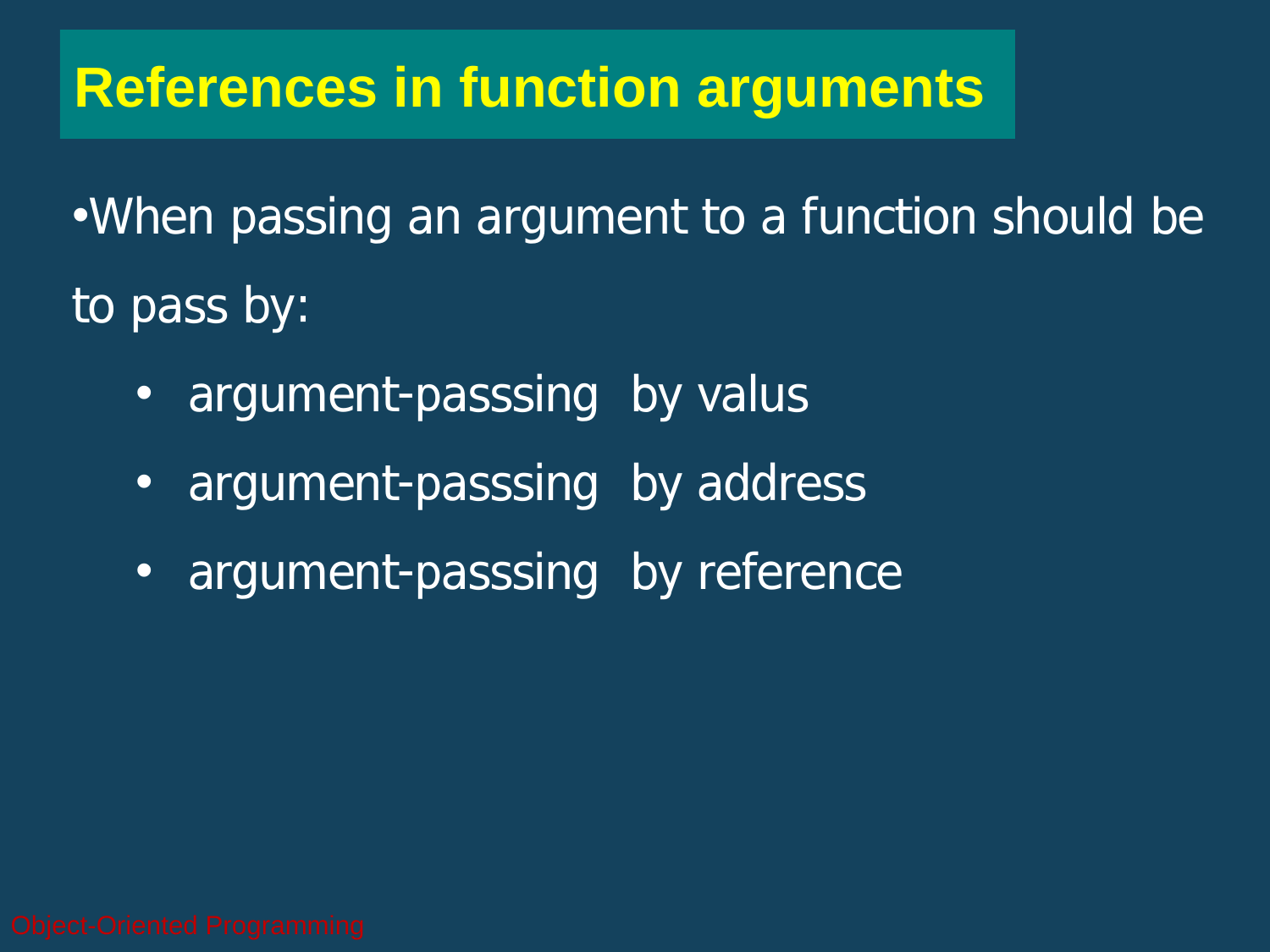

References in function arguments
When passing an argument to a function should be to pass by:
argument-passsing  by valus
argument-passsing  by address
argument-passsing  by reference
Object-Oriented Programming